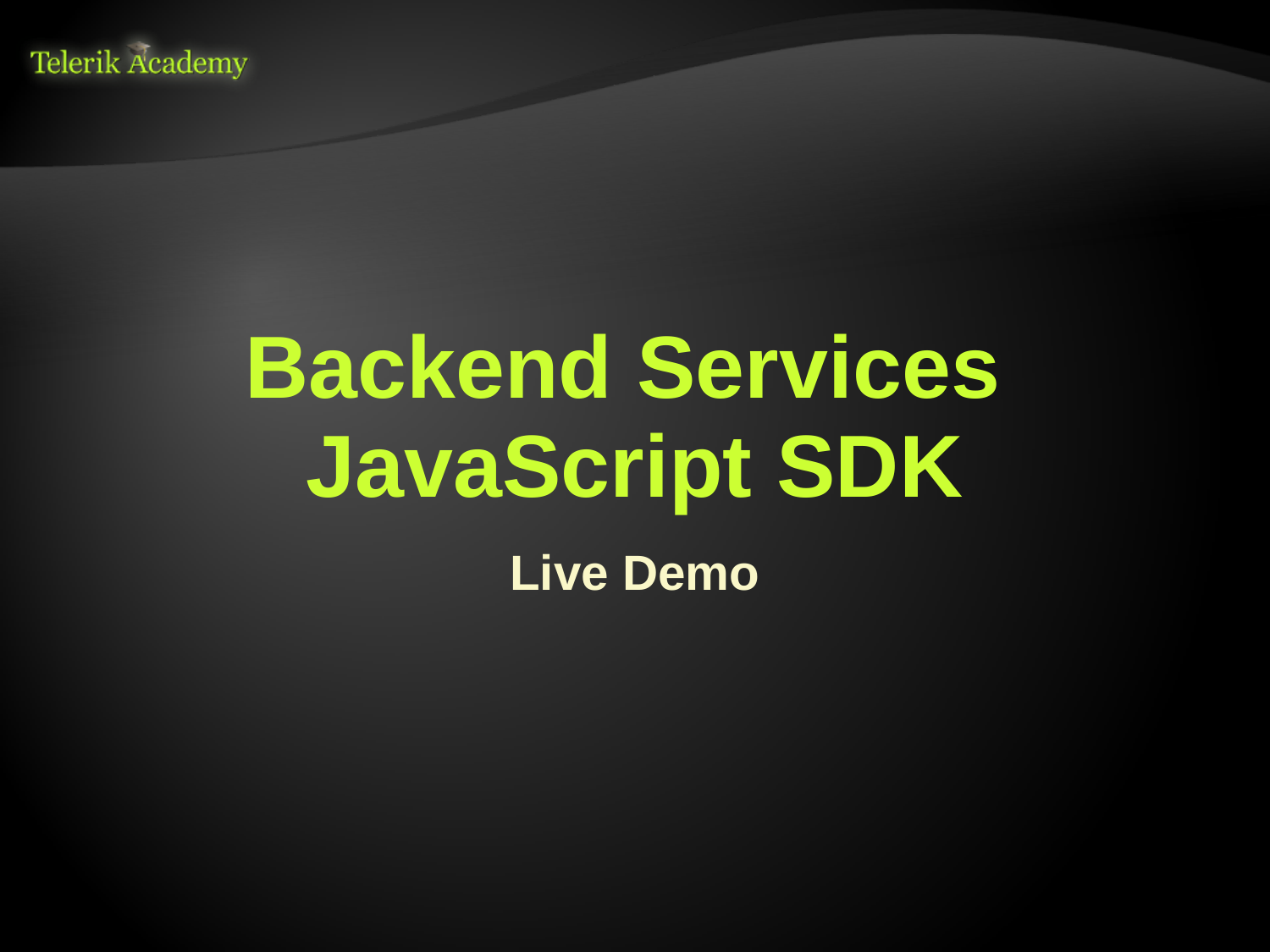

# Backend Services JavaScript SDK
Live Demo